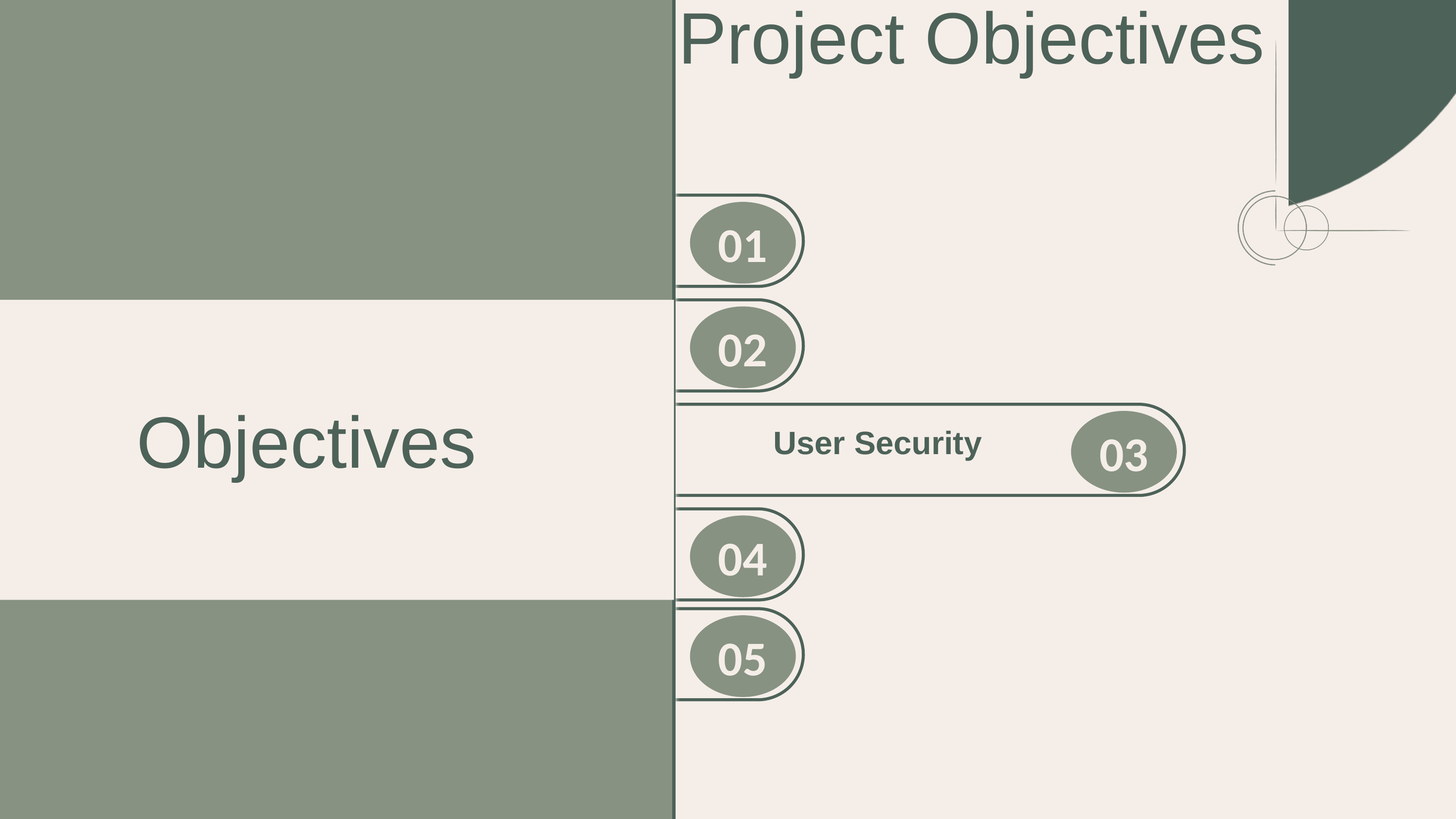

Project Objectives

01
Objectives

02

03
User Security

04

05